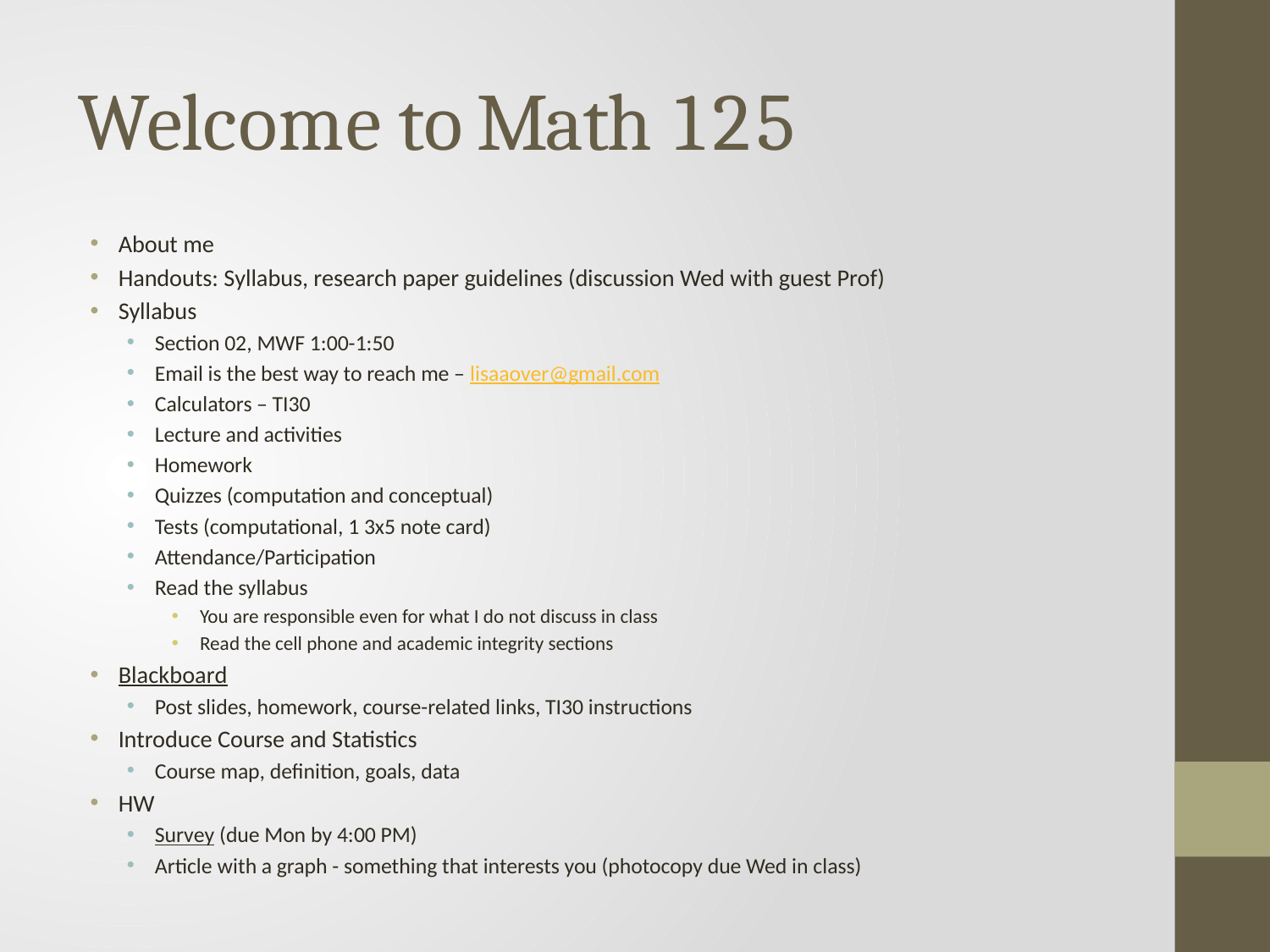

# Welcome to Math 125
About me
Handouts: Syllabus, research paper guidelines (discussion Wed with guest Prof)
Syllabus
Section 02, MWF 1:00-1:50
Email is the best way to reach me – lisaaover@gmail.com
Calculators – TI30
Lecture and activities
Homework
Quizzes (computation and conceptual)
Tests (computational, 1 3x5 note card)
Attendance/Participation
Read the syllabus
You are responsible even for what I do not discuss in class
Read the cell phone and academic integrity sections
Blackboard
Post slides, homework, course-related links, TI30 instructions
Introduce Course and Statistics
Course map, definition, goals, data
HW
Survey (due Mon by 4:00 PM)
Article with a graph - something that interests you (photocopy due Wed in class)